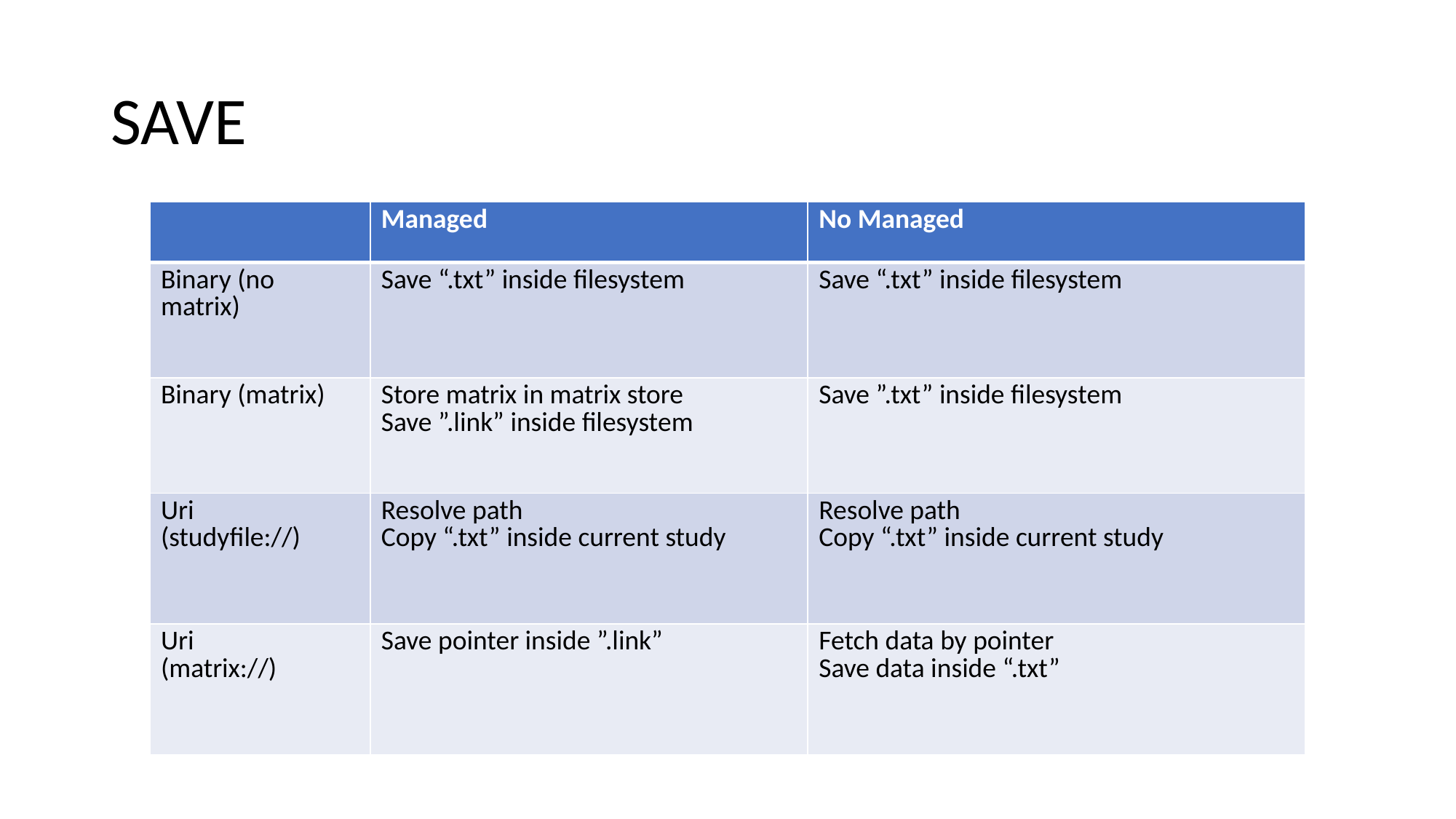

# SAVE
|  | Managed | No Managed |
| --- | --- | --- |
| Binary (no matrix) | Save “.txt” inside filesystem | Save “.txt” inside filesystem |
| Binary (matrix) | Store matrix in matrix store Save ”.link” inside filesystem | Save ”.txt” inside filesystem |
| Uri (studyfile://) | Resolve path Copy “.txt” inside current study | Resolve path Copy “.txt” inside current study |
| Uri (matrix://) | Save pointer inside ”.link” | Fetch data by pointer Save data inside “.txt” |